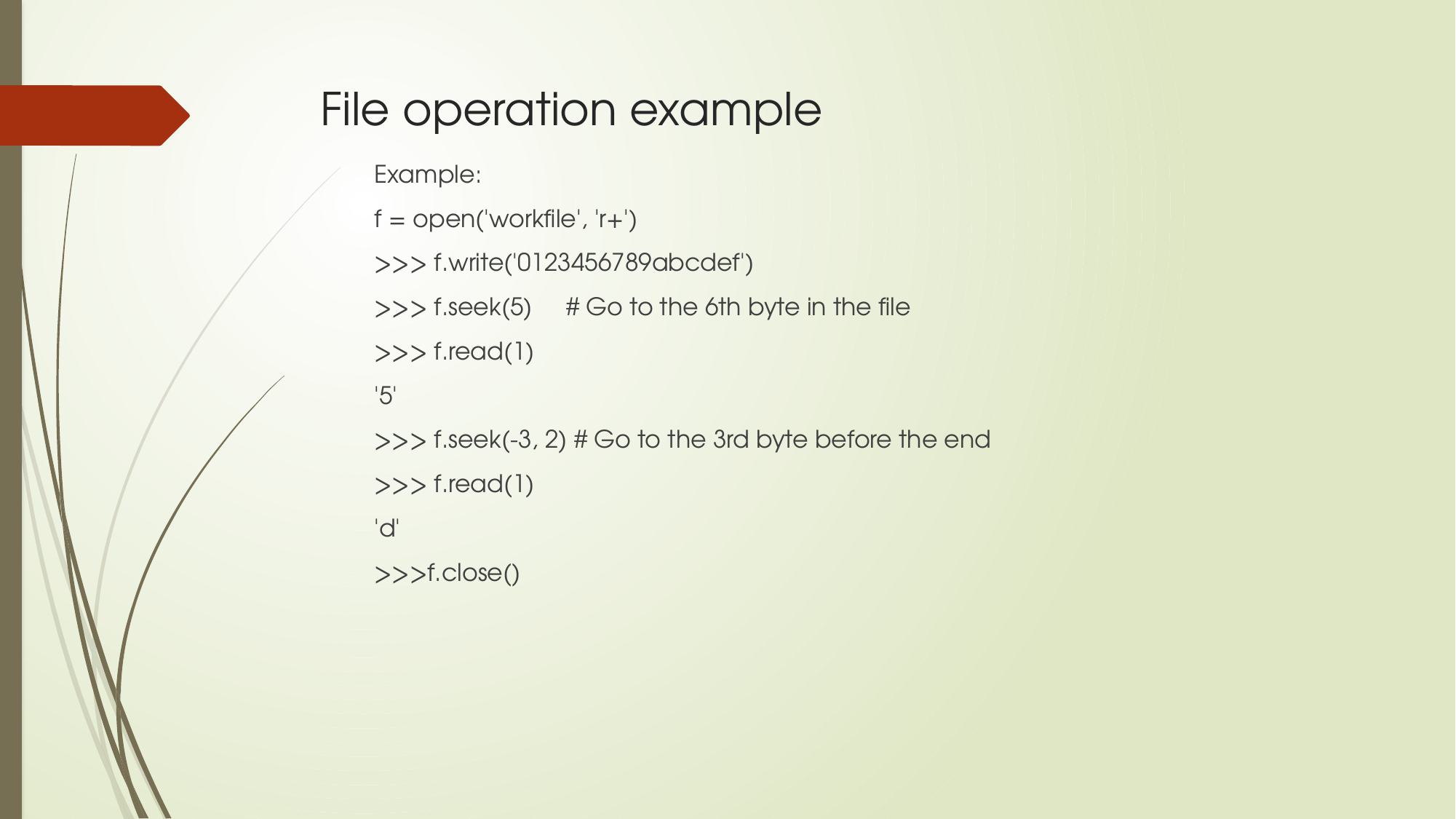

# File operation example
Example:
f = open('workfile', 'r+')
>>> f.write('0123456789abcdef')
>>> f.seek(5)     # Go to the 6th byte in the file
>>> f.read(1)
'5'
>>> f.seek(-3, 2) # Go to the 3rd byte before the end
>>> f.read(1)
'd'
>>>f.close()